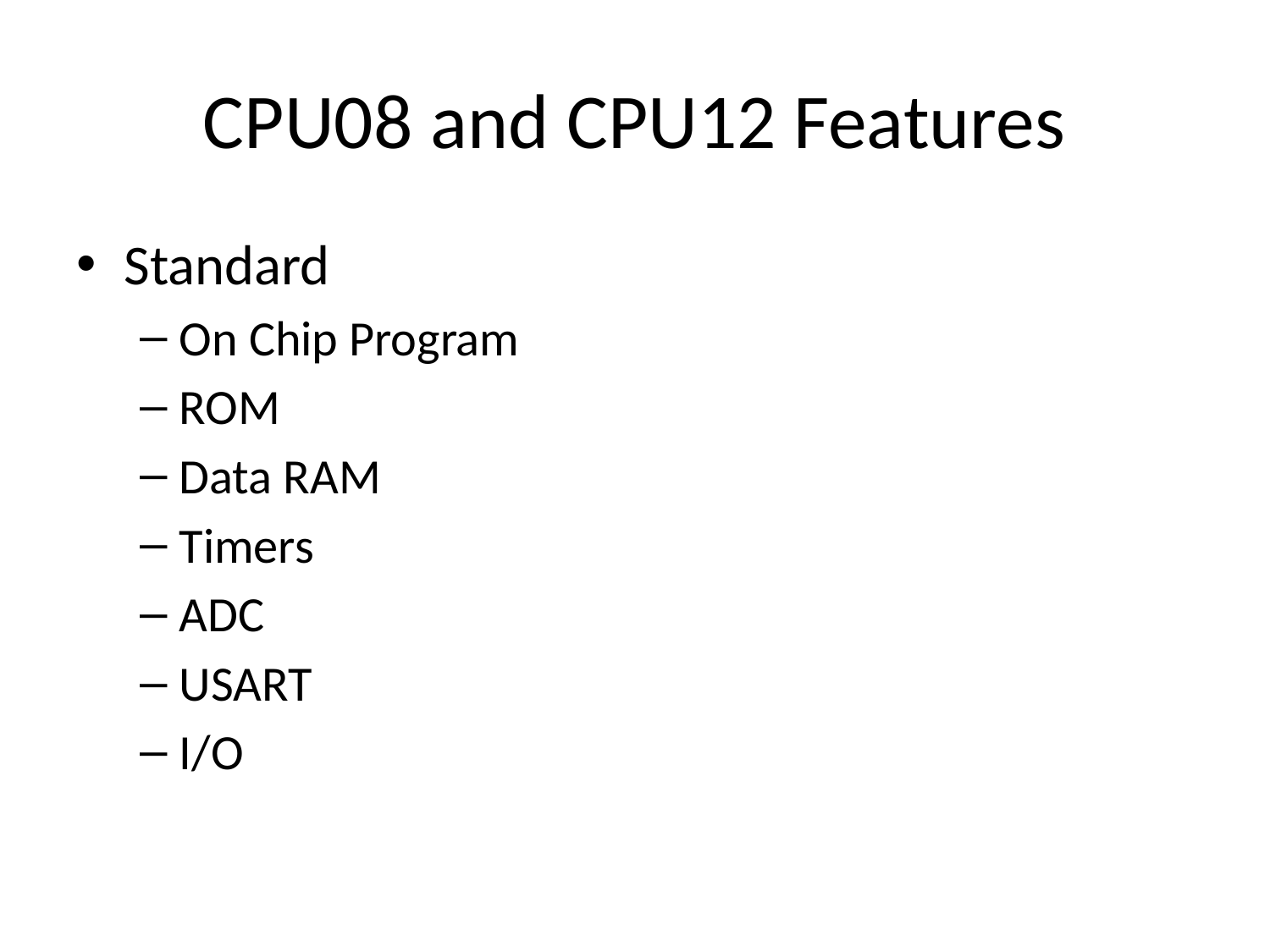

# CPU08 and CPU12 Features
Standard
On Chip Program
ROM
Data RAM
Timers
ADC
USART
I/O